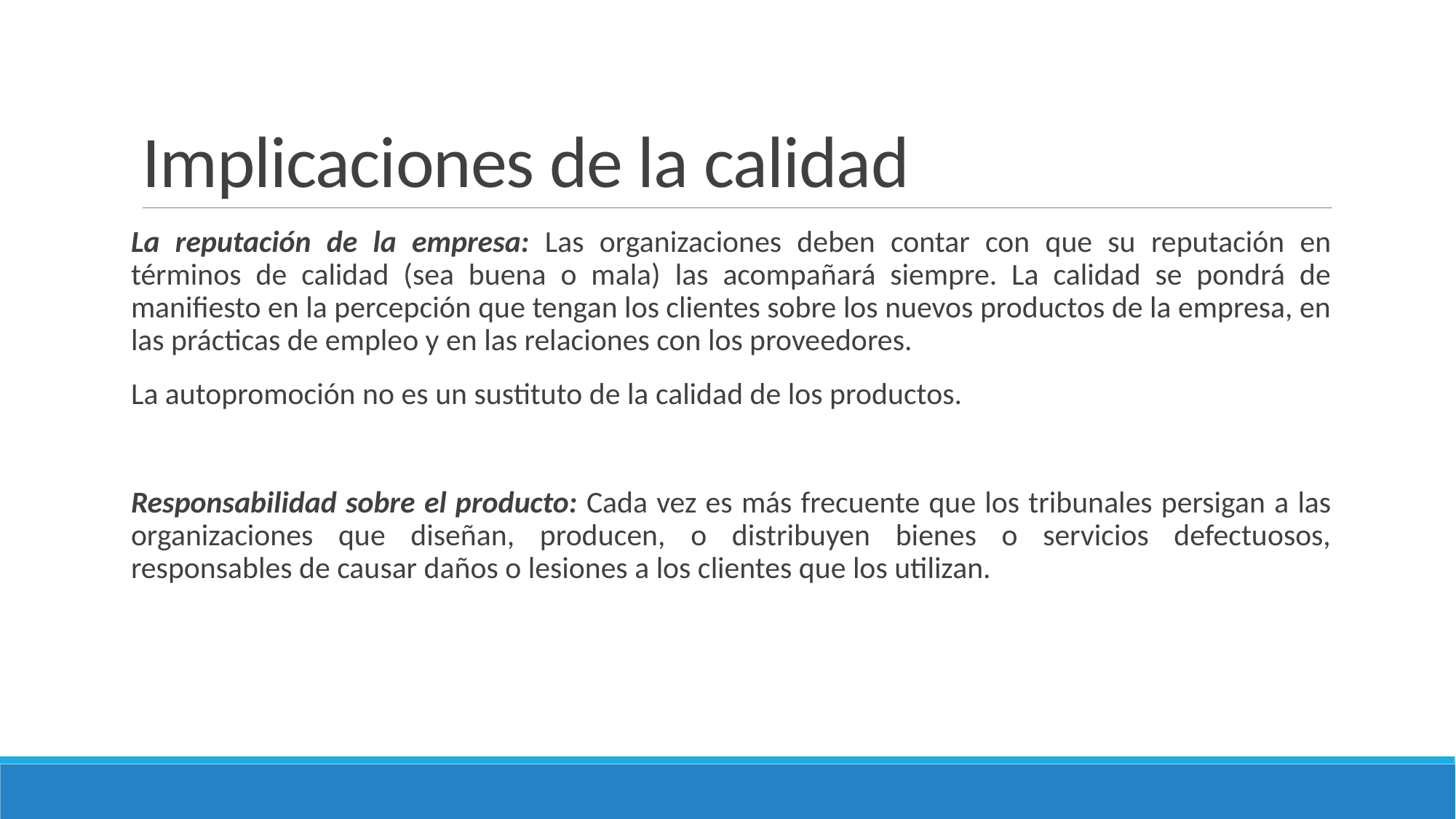

# Implicaciones de la calidad
La reputación de la empresa: Las organizaciones deben contar con que su reputación en términos de calidad (sea buena o mala) las acompañará siempre. La calidad se pondrá de manifiesto en la percepción que tengan los clientes sobre los nuevos productos de la empresa, en las prácticas de empleo y en las relaciones con los proveedores.
La autopromoción no es un sustituto de la calidad de los productos.

Responsabilidad sobre el producto: Cada vez es más frecuente que los tribunales persigan a las organizaciones que diseñan, producen, o distribuyen bienes o servicios defectuosos, responsables de causar daños o lesiones a los clientes que los utilizan.